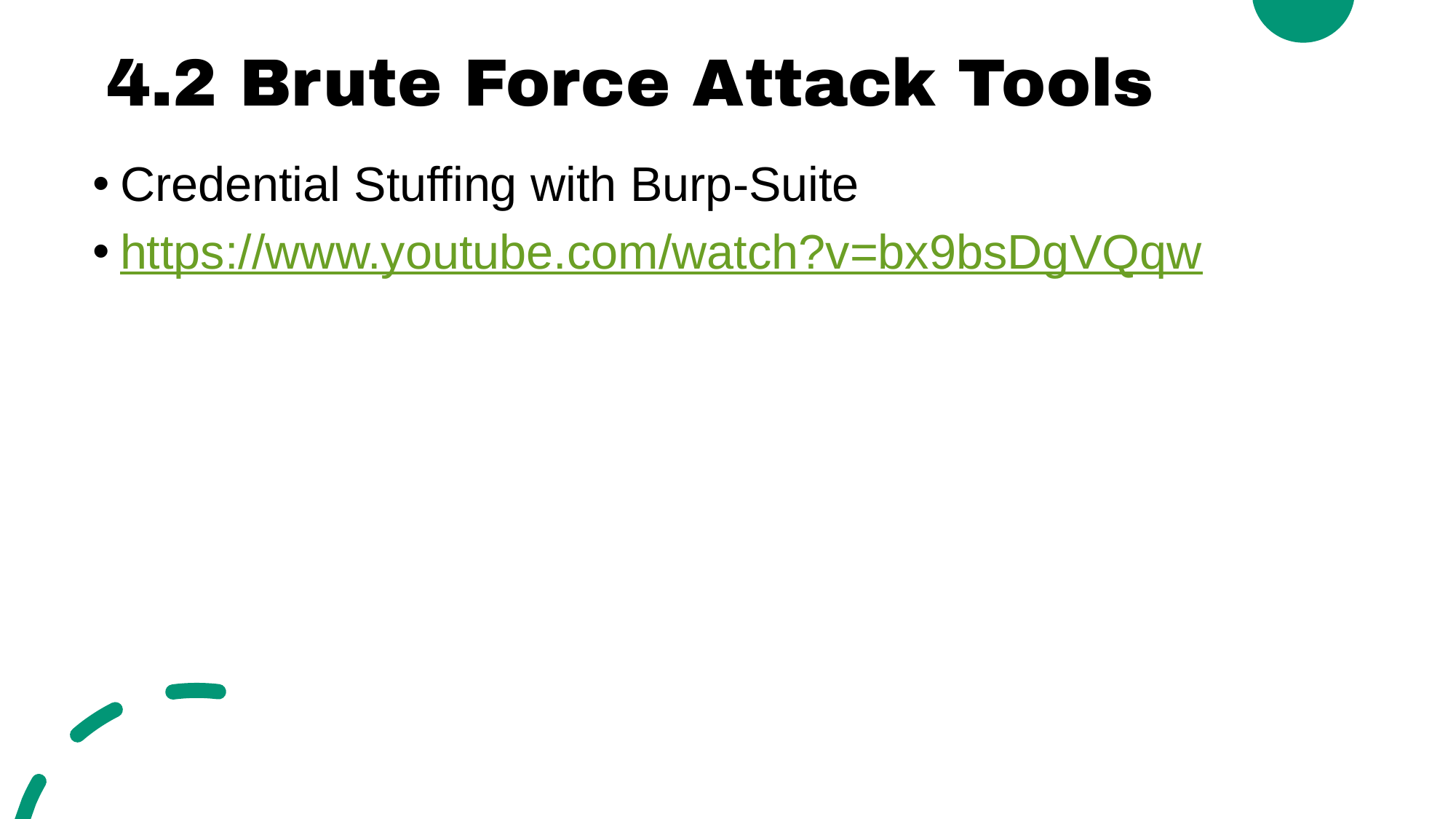

# 4.2 Brute Force Attack Tools
Credential Stuffing with Burp-Suite
https://www.youtube.com/watch?v=bx9bsDgVQqw